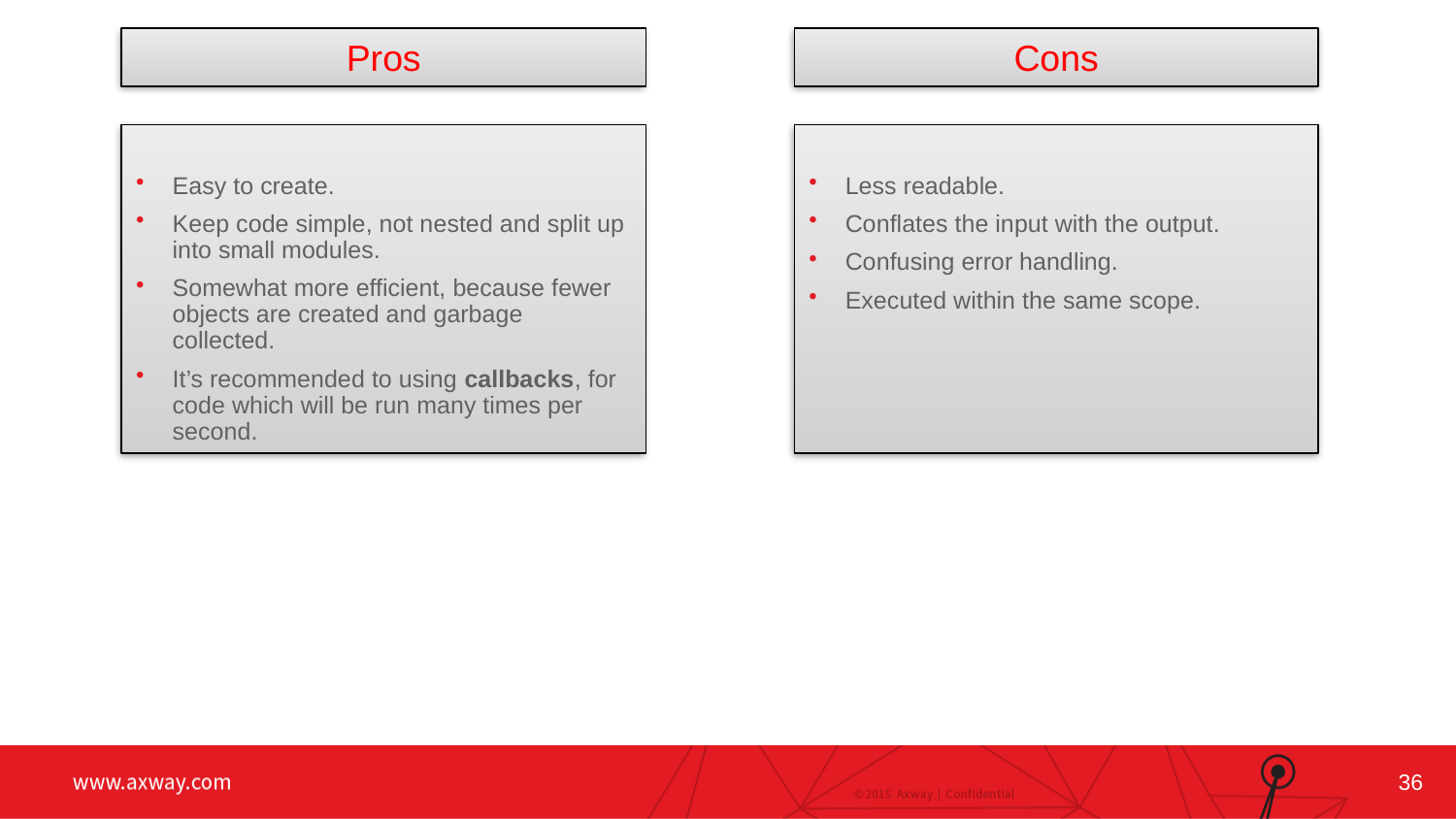

Cons
Pros

Easy to create.
Keep code simple, not nested and split up into small modules.
Somewhat more efficient, because fewer objects are created and garbage collected.
It’s recommended to using callbacks, for code which will be run many times per second.

Less readable.
Conflates the input with the output.
Confusing error handling.
Executed within the same scope.
Changing the Full-Width Photo:
Ideally new photo is 10” wide x 5” high
(this will fill the entire slide, minus bar)
Double click on photo
Right click on photo
Select “Change Picture” from menu
36